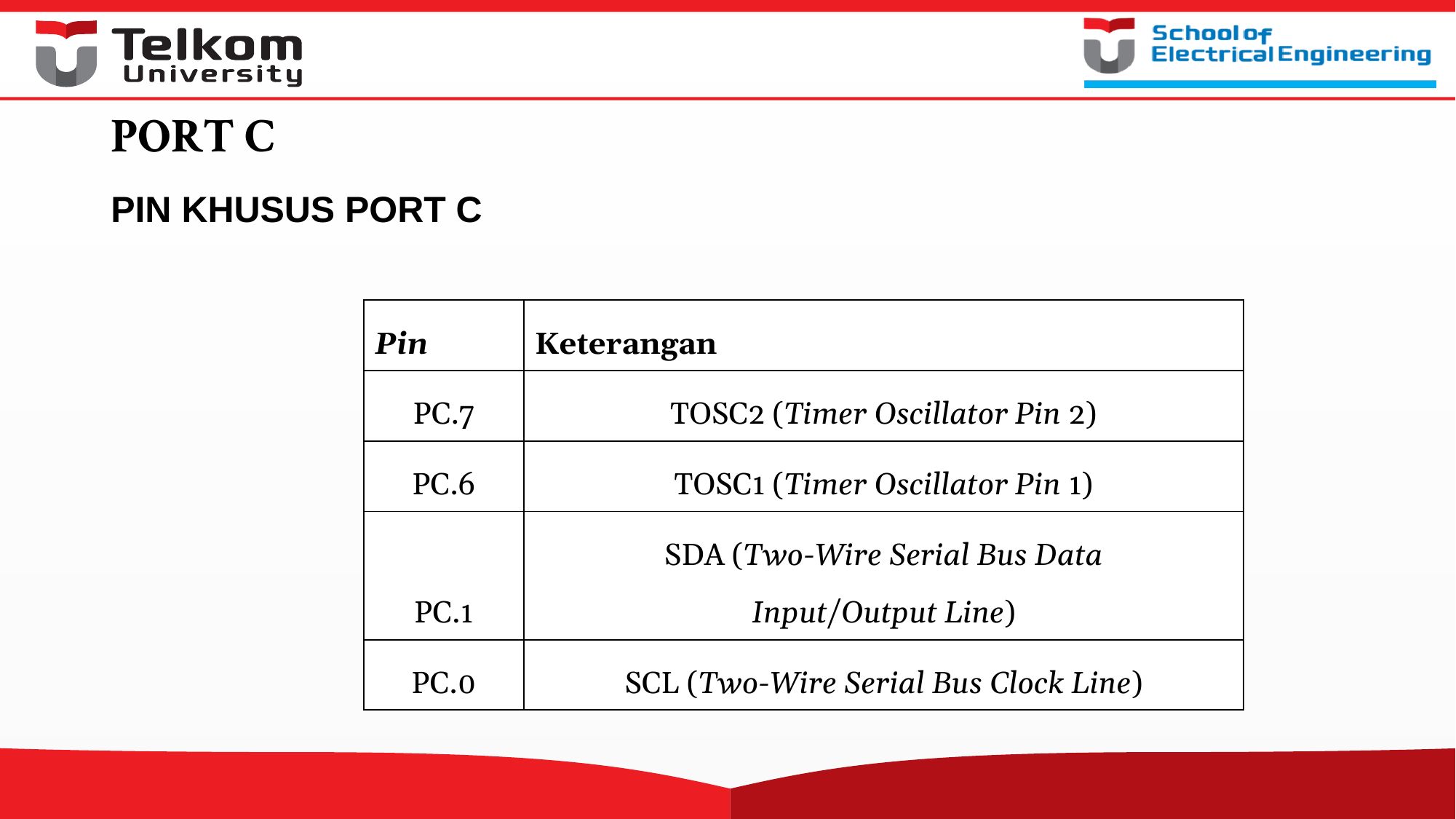

# PORT C
PIN KHUSUS PORT C
| Pin | Keterangan |
| --- | --- |
| PC.7 | TOSC2 (Timer Oscillator Pin 2) |
| PC.6 | TOSC1 (Timer Oscillator Pin 1) |
| PC.1 | SDA (Two-Wire Serial Bus Data Input/Output Line) |
| PC.0 | SCL (Two-Wire Serial Bus Clock Line) |